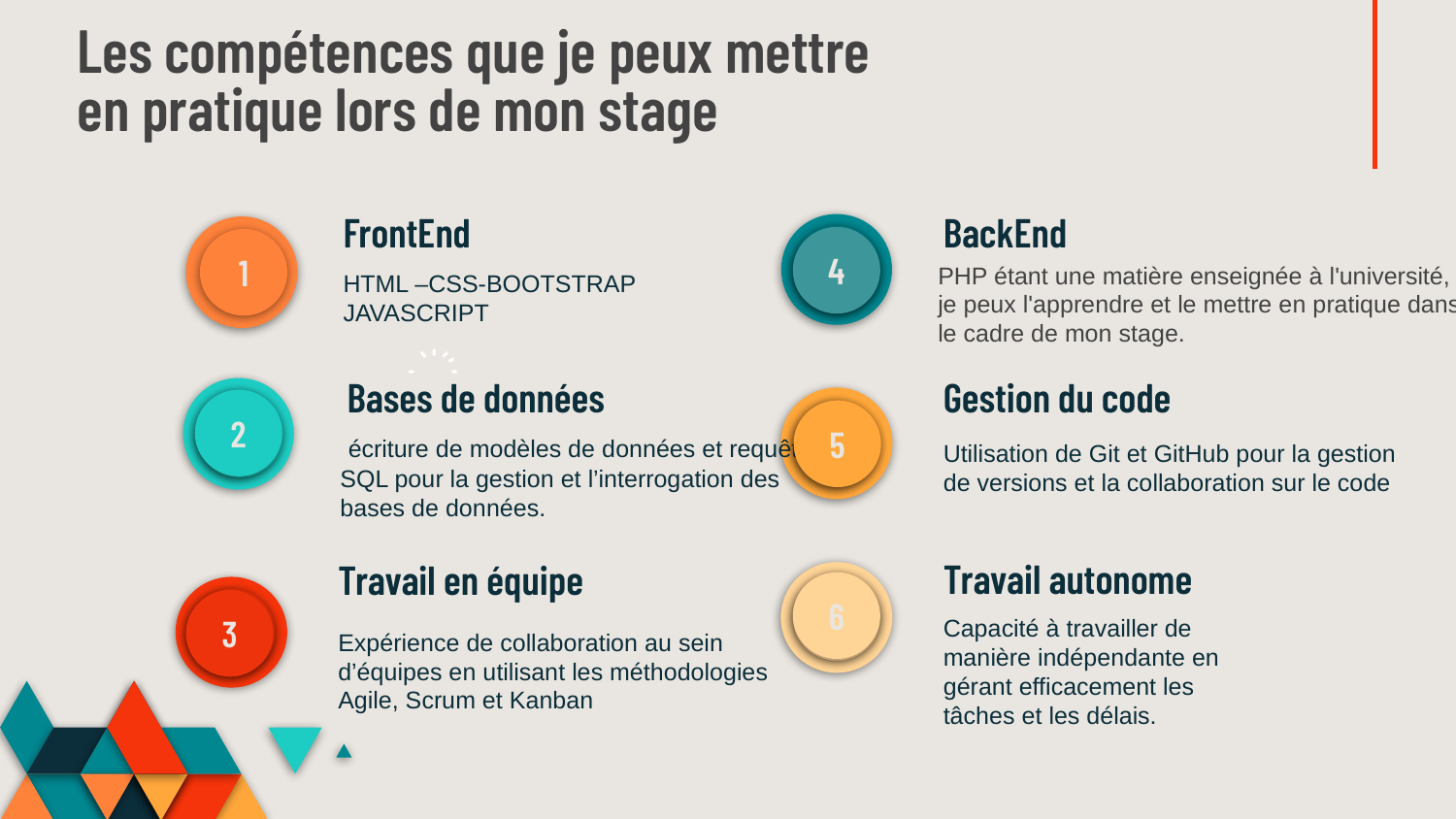

# Les compétences que je peux mettre en pratique lors de mon stage
FrontEnd
BackEnd

1
4
PHP étant une matière enseignée à l'université, je peux l'apprendre et le mettre en pratique dans le cadre de mon stage.
HTML –CSS-BOOTSTRAP JAVASCRIPT

Bases de données
Gestion du code

2
5
 écriture de modèles de données et requêtes SQL pour la gestion et l’interrogation des bases de données.
Utilisation de Git et GitHub pour la gestion de versions et la collaboration sur le code
Travail autonome

Travail en équipe
6

3
Capacité à travailler de manière indépendante en gérant efficacement les tâches et les délais.
Expérience de collaboration au sein d’équipes en utilisant les méthodologies Agile, Scrum et Kanban